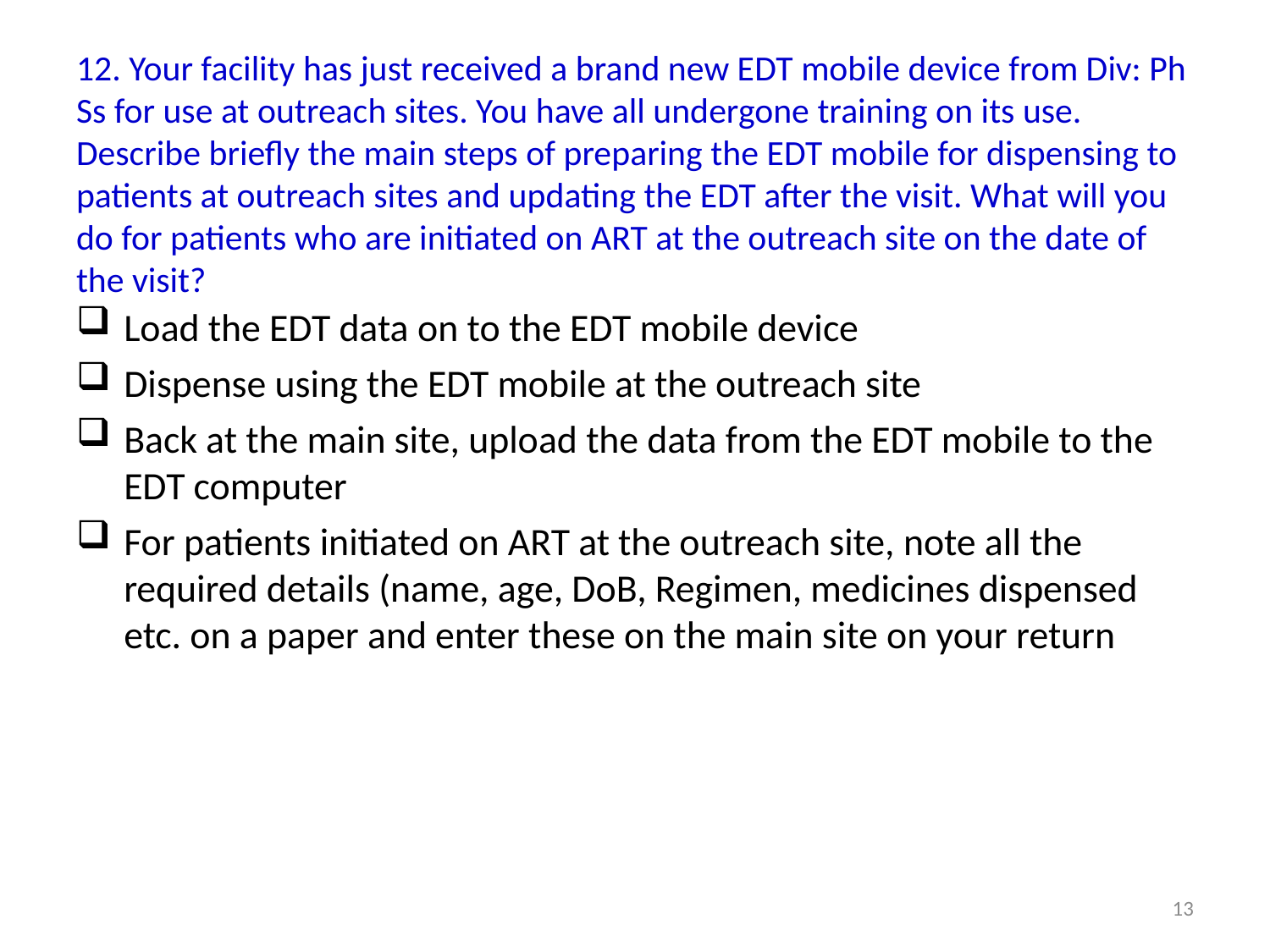

# 12. Your facility has just received a brand new EDT mobile device from Div: Ph Ss for use at outreach sites. You have all undergone training on its use. Describe briefly the main steps of preparing the EDT mobile for dispensing to patients at outreach sites and updating the EDT after the visit. What will you do for patients who are initiated on ART at the outreach site on the date of the visit?
Load the EDT data on to the EDT mobile device
Dispense using the EDT mobile at the outreach site
Back at the main site, upload the data from the EDT mobile to the EDT computer
For patients initiated on ART at the outreach site, note all the required details (name, age, DoB, Regimen, medicines dispensed etc. on a paper and enter these on the main site on your return

13